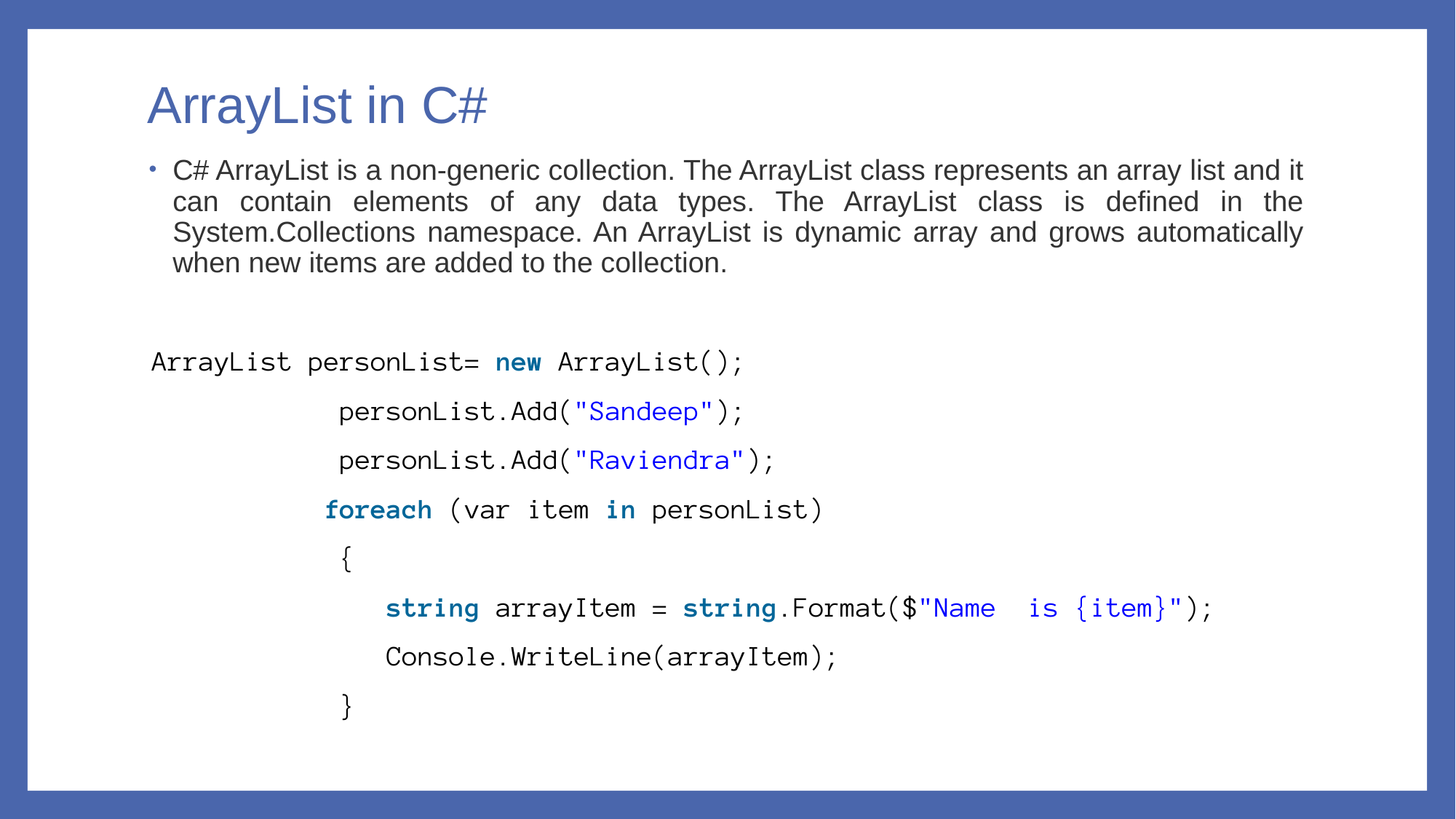

# ArrayList in C#
C# ArrayList is a non-generic collection. The ArrayList class represents an array list and it can contain elements of any data types. The ArrayList class is defined in the System.Collections namespace. An ArrayList is dynamic array and grows automatically when new items are added to the collection.

ArrayList personList= new ArrayList();
            personList.Add("Sandeep");
            personList.Add("Raviendra");
           foreach (var item in personList)
            {
               string arrayItem = string.Format($"Name  is {item}");
               Console.WriteLine(arrayItem);
            }